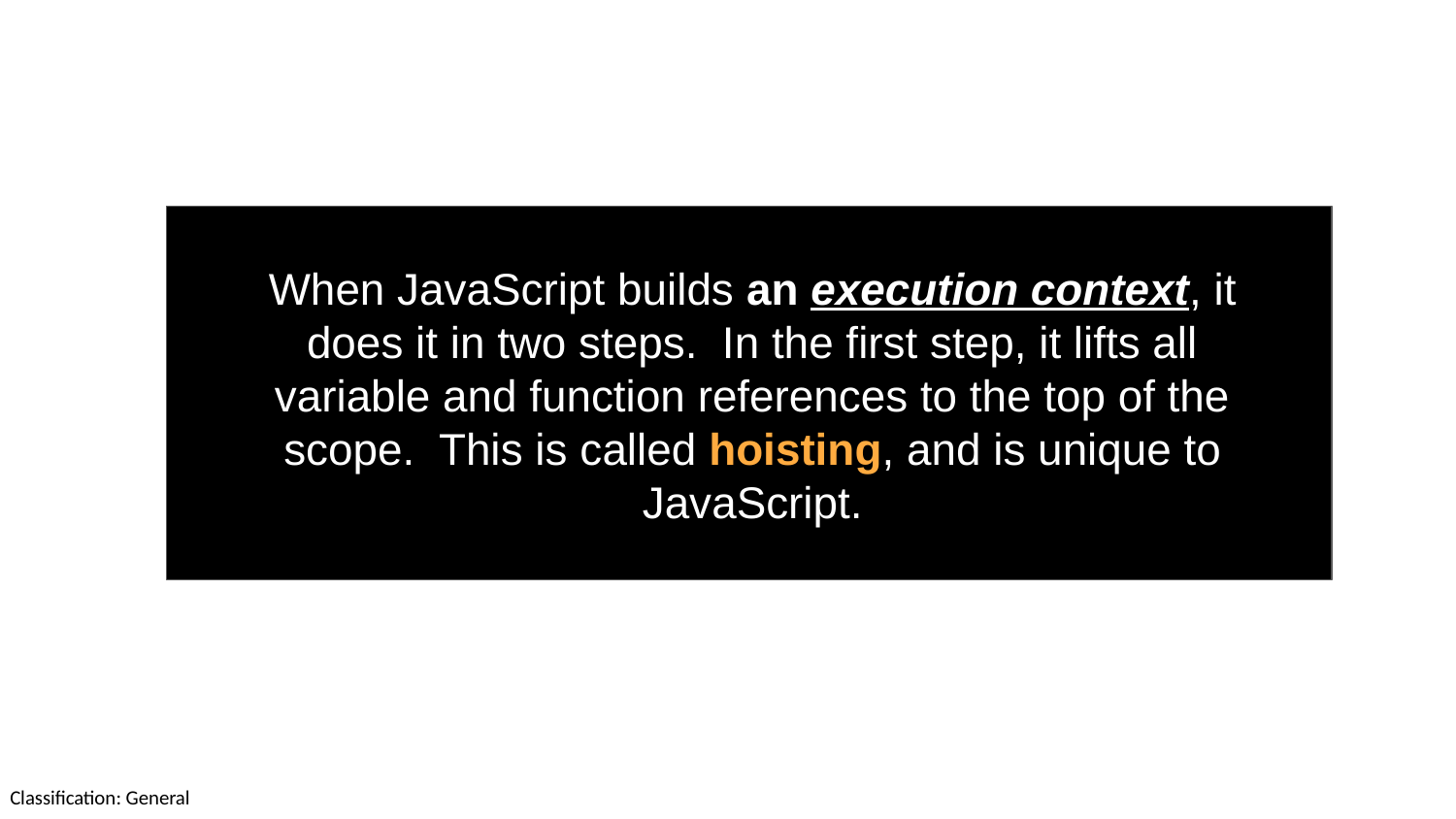

When JavaScript builds an execution context, it does it in two steps.  In the first step, it lifts all variable and function references to the top of the scope.  This is called hoisting, and is unique to JavaScript.